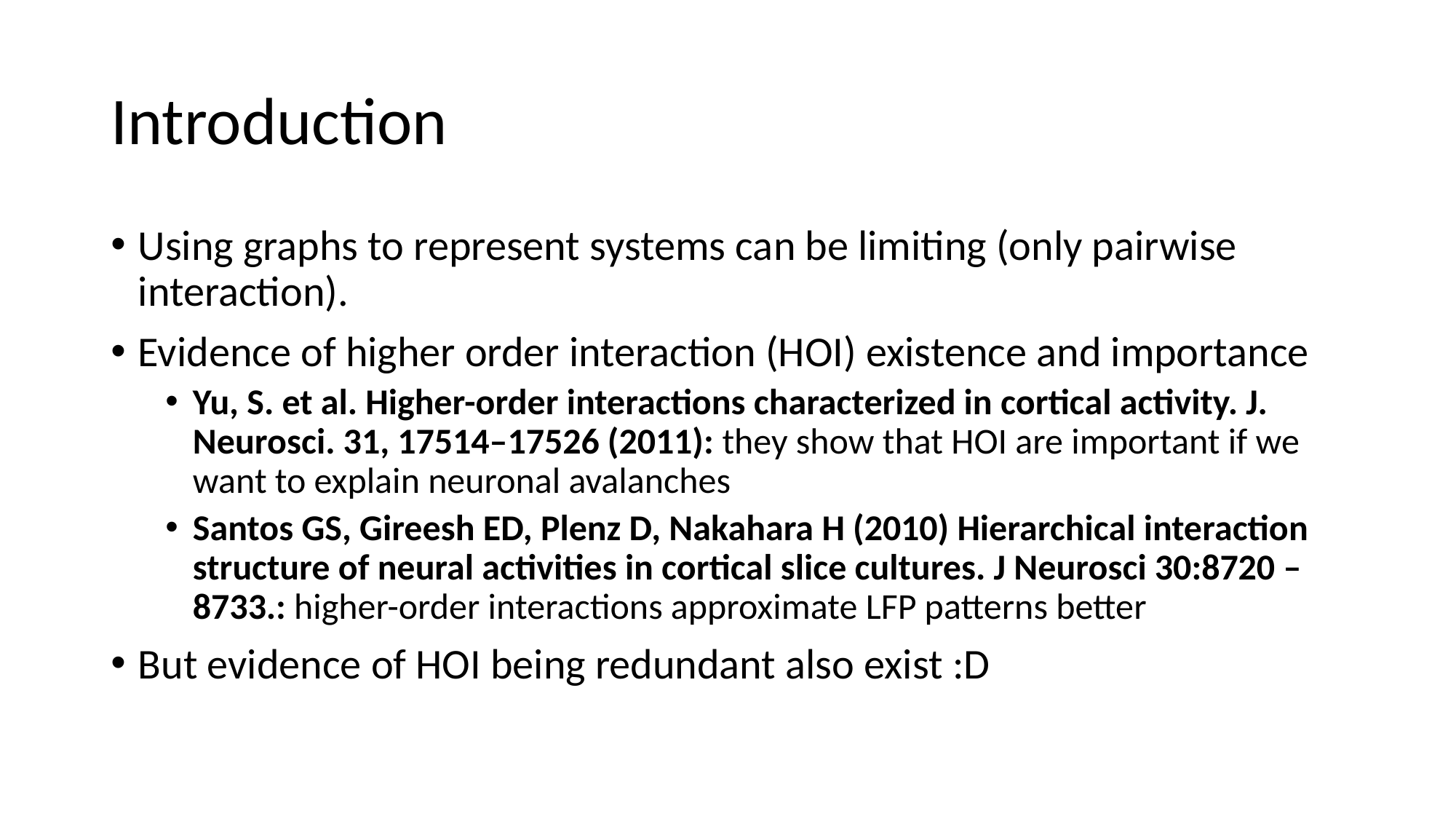

# Introduction
Using graphs to represent systems can be limiting (only pairwise interaction).
Evidence of higher order interaction (HOI) existence and importance
Yu, S. et al. Higher-order interactions characterized in cortical activity. J. Neurosci. 31, 17514–17526 (2011): they show that HOI are important if we want to explain neuronal avalanches
Santos GS, Gireesh ED, Plenz D, Nakahara H (2010) Hierarchical interaction structure of neural activities in cortical slice cultures. J Neurosci 30:8720 –8733.: higher-order interactions approximate LFP patterns better
But evidence of HOI being redundant also exist :D